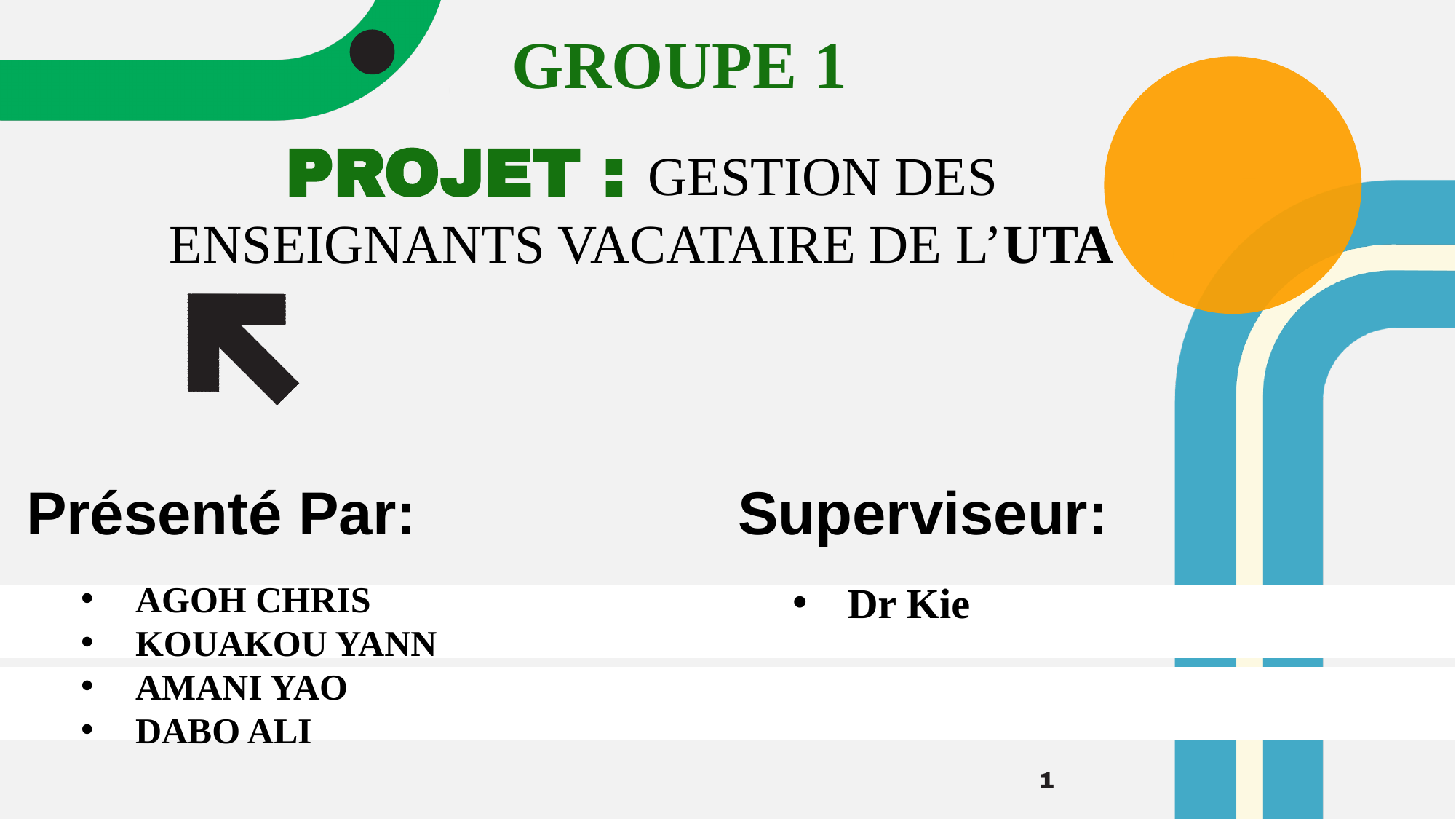

GROUPE 1
PROJET : GESTION DES ENSEIGNANTS VACATAIRE DE L’UTA
Présenté Par:

AGOH CHRIS
KOUAKOU YANN
AMANI YAO
DABO ALI
Superviseur:

Dr Kie

1